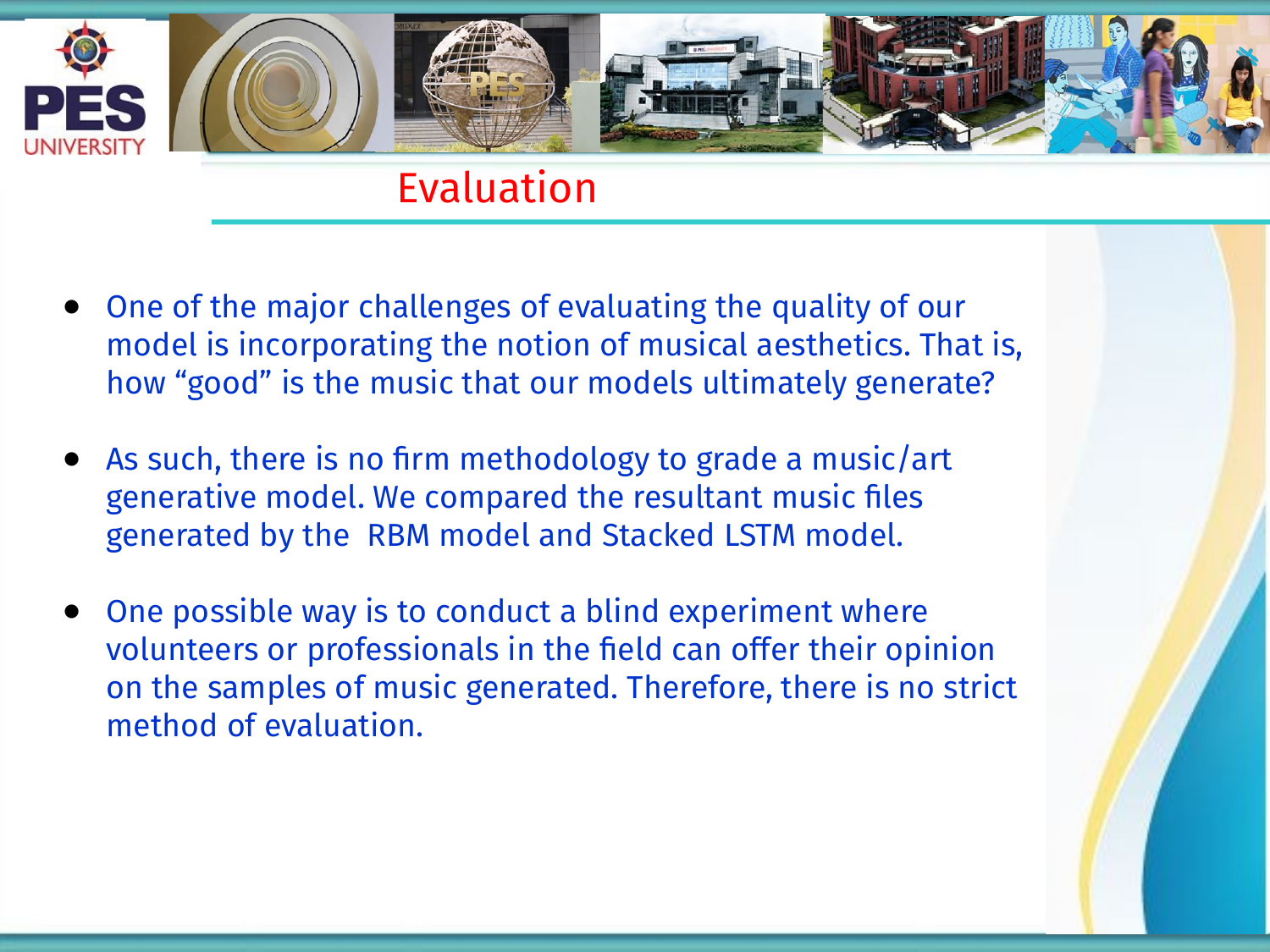

# Evaluation
One of the major challenges of evaluating the quality of our model is incorporating the notion of musical aesthetics. That is, how “good” is the music that our models ultimately generate?

As such, there is no firm methodology to grade a music/art generative model. We compared the resultant music files generated by the  RBM model and Stacked LSTM model.

One possible way is to conduct a blind experiment where volunteers or professionals in the field can offer their opinion on the samples of music generated. Therefore, there is no strict method of evaluation.